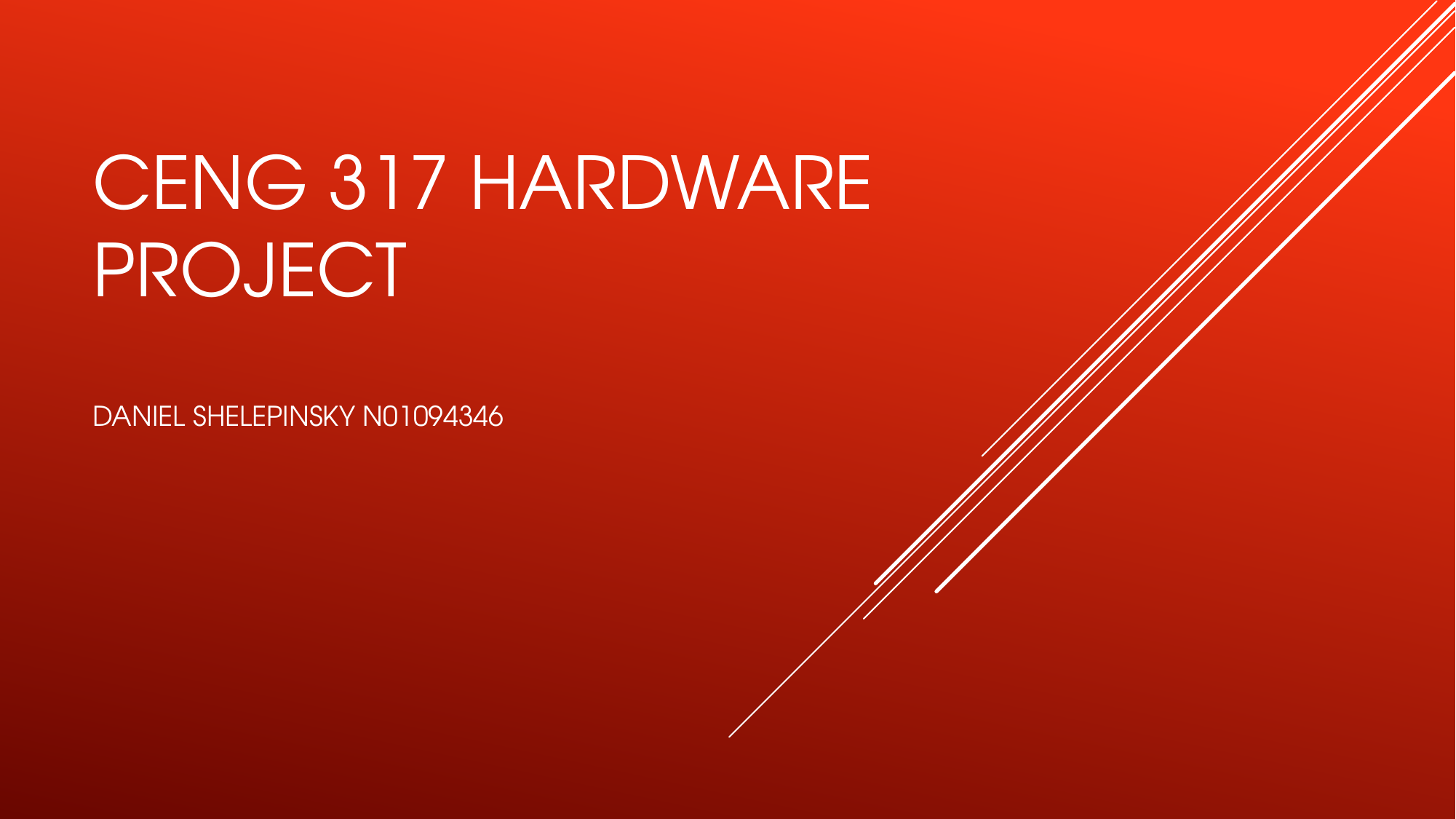

# CENG 317 Hardware Project Daniel Shelepinsky n01094346